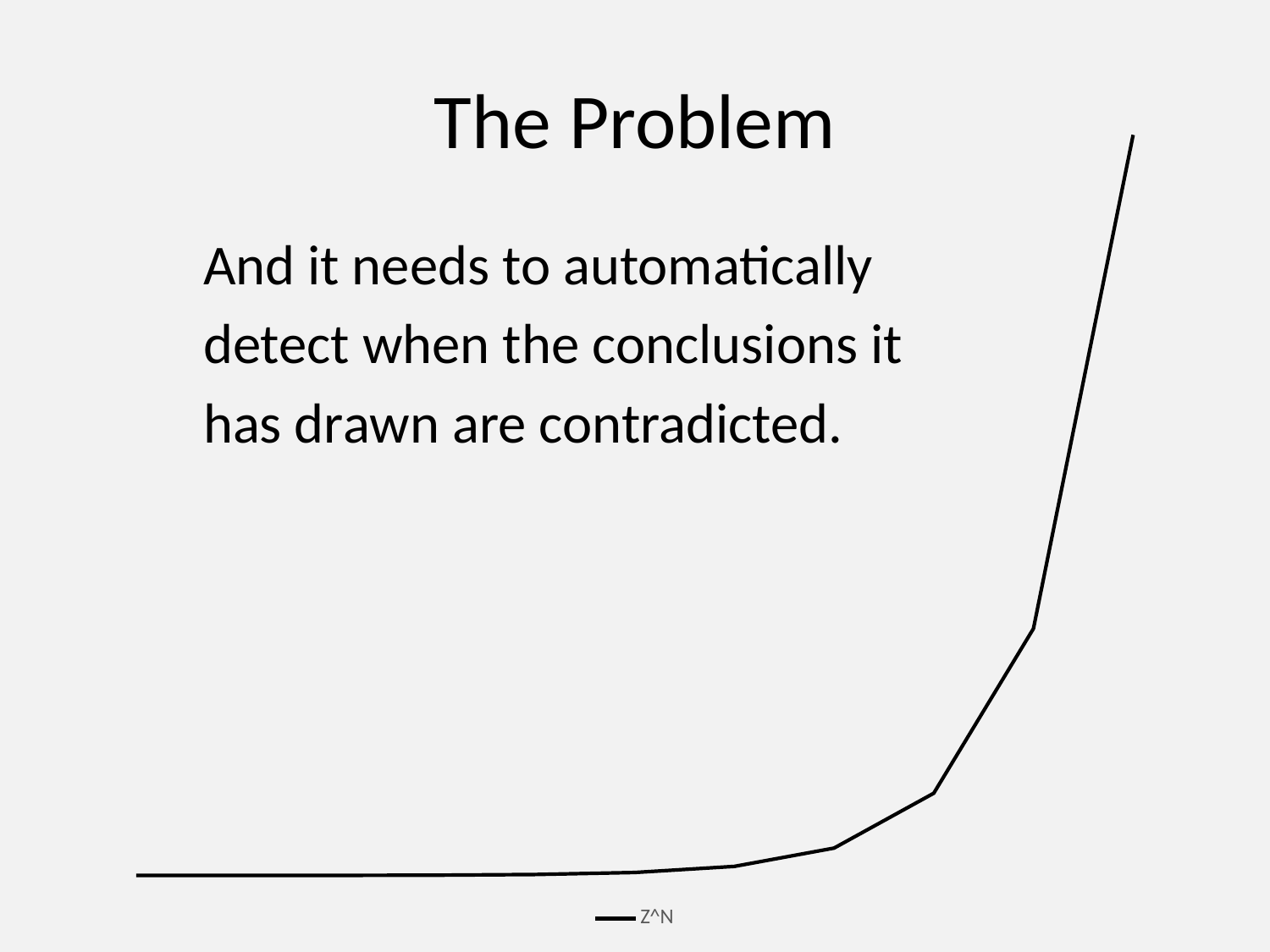

### Chart

| Category | Z^N |
|---|---|
| 1 | 3.0 |
| 2 | 9.0 |
| 3 | 27.0 |
| 4 | 81.0 |
| 5 | 243.0 |
| 6 | 729.0 |
| 7 | 2187.0 |
| 8 | 6561.0 |
| 9 | 19683.0 |
| 10 | 59049.0 |
| 11 | 177147.0 |
# The Problem
	And it needs to automatically
	detect when the conclusions it
	has drawn are contradicted.